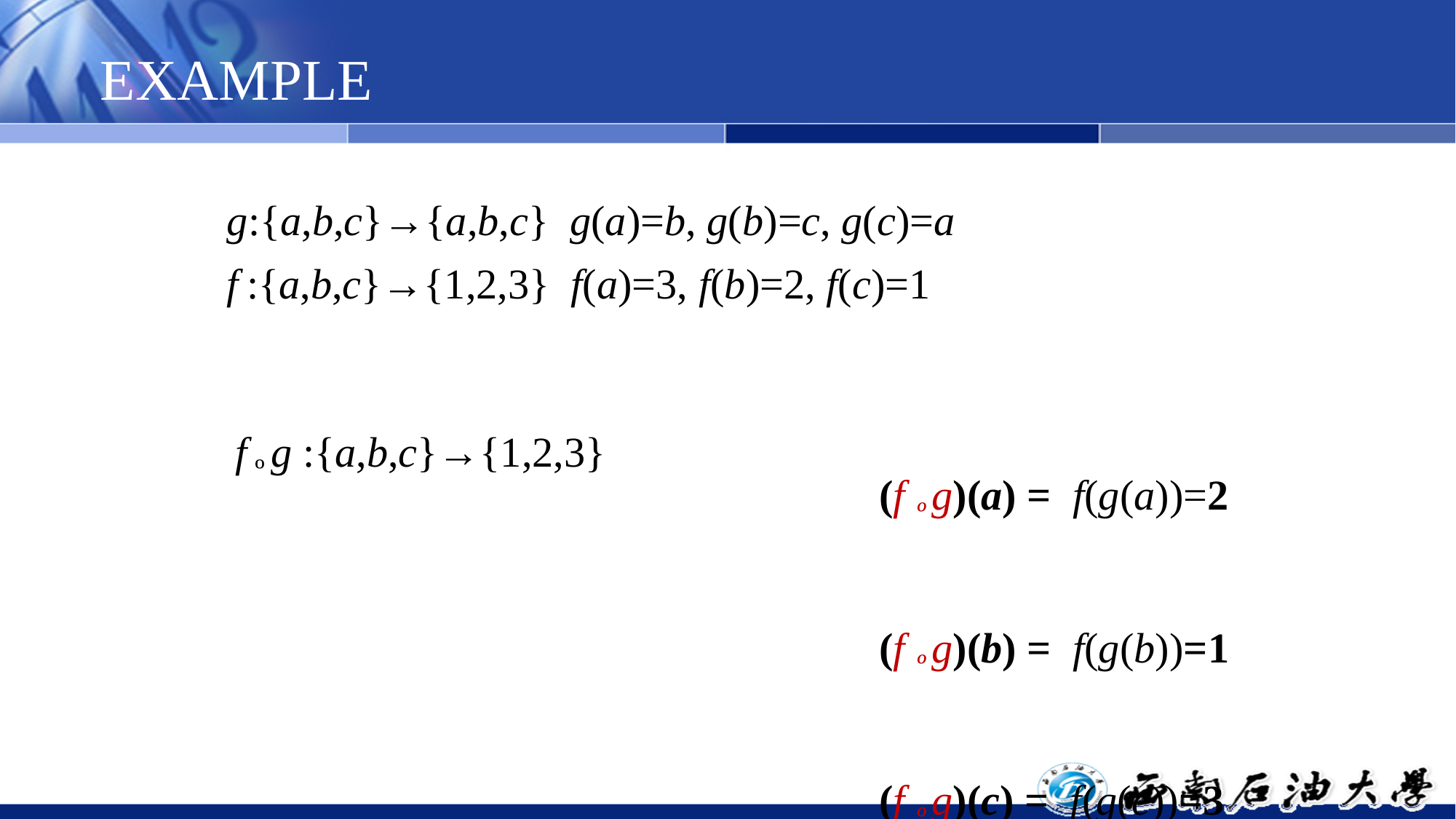

# EXAMPLE
g:{a,b,c}→{a,b,c}  g(a)=b, g(b)=c, g(c)=a
f :{a,b,c}→{1,2,3}  f(a)=3, f(b)=2, f(c)=1
(f º g)(a) =  f(g(a))=2
(f º g)(b) =  f(g(b))=1
(f º g)(c) =  f(g(c))=3
f º g :{a,b,c}→{1,2,3}